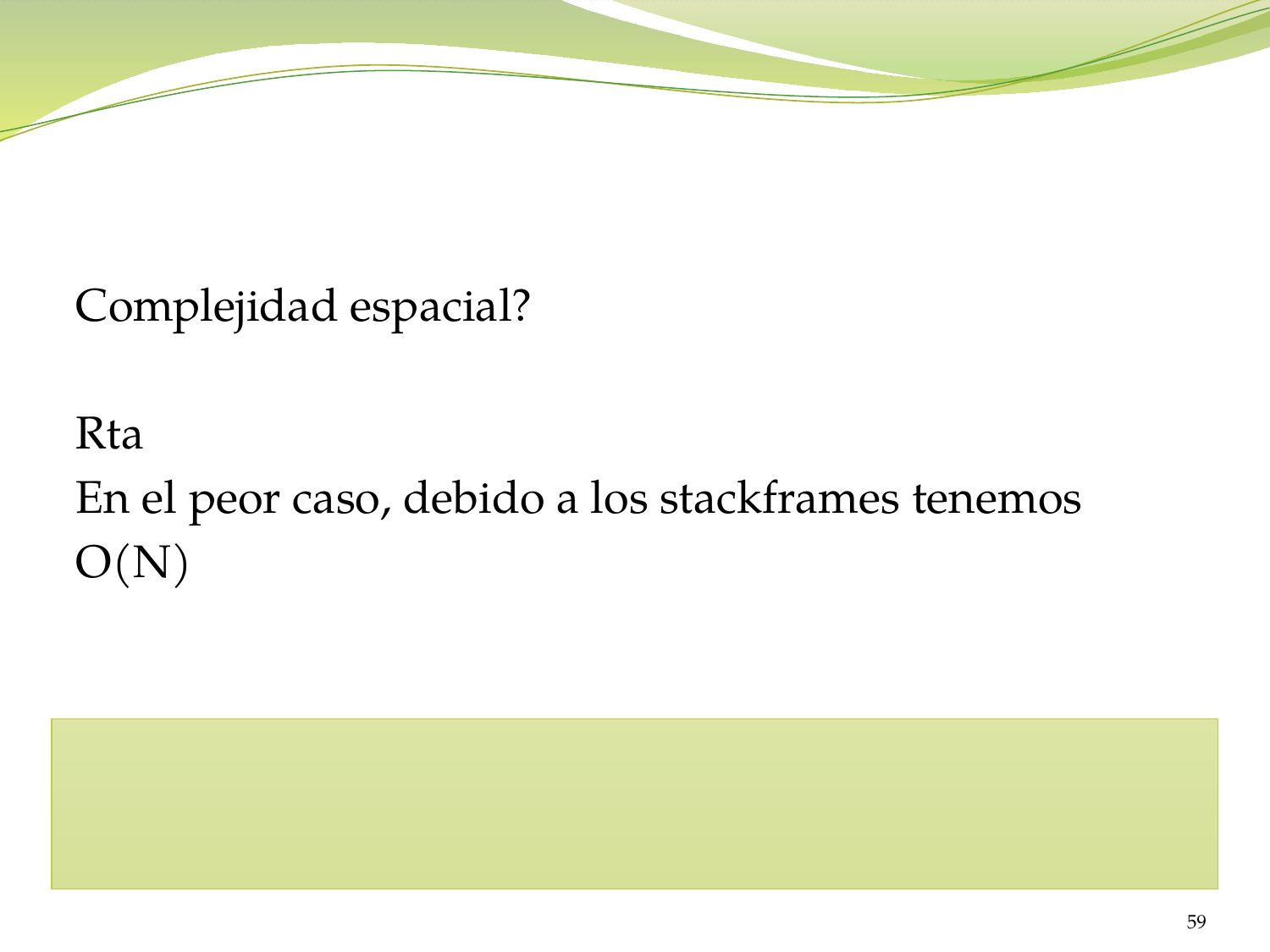

#
Complejidad espacial?

Rta
En el peor caso, debido a los stackframes tenemos
O(N)

En el mejor caso, debido a los stackframes tenemos
O(log2 N)

59